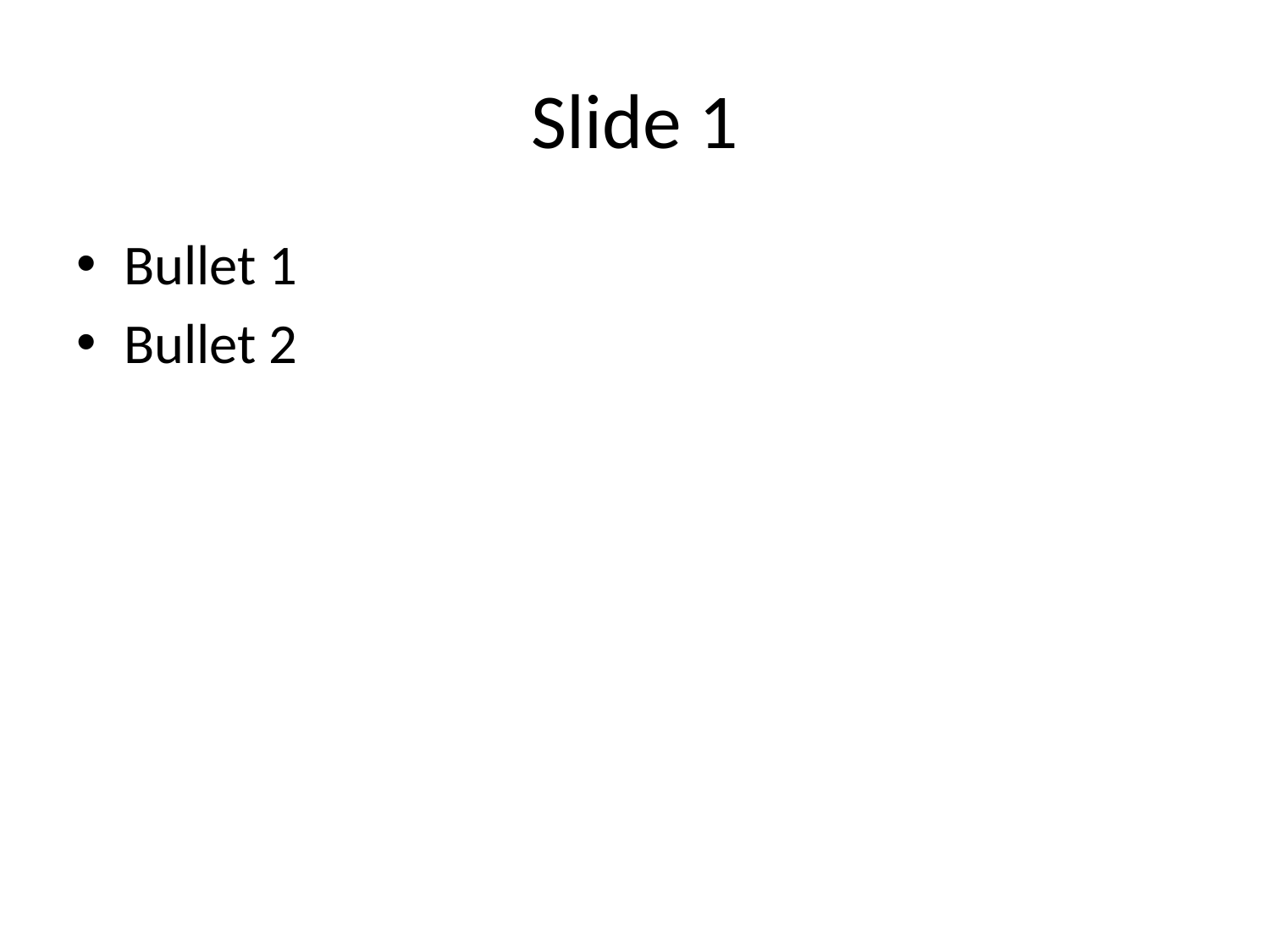

# Slide 1
Bullet 1
Bullet 2